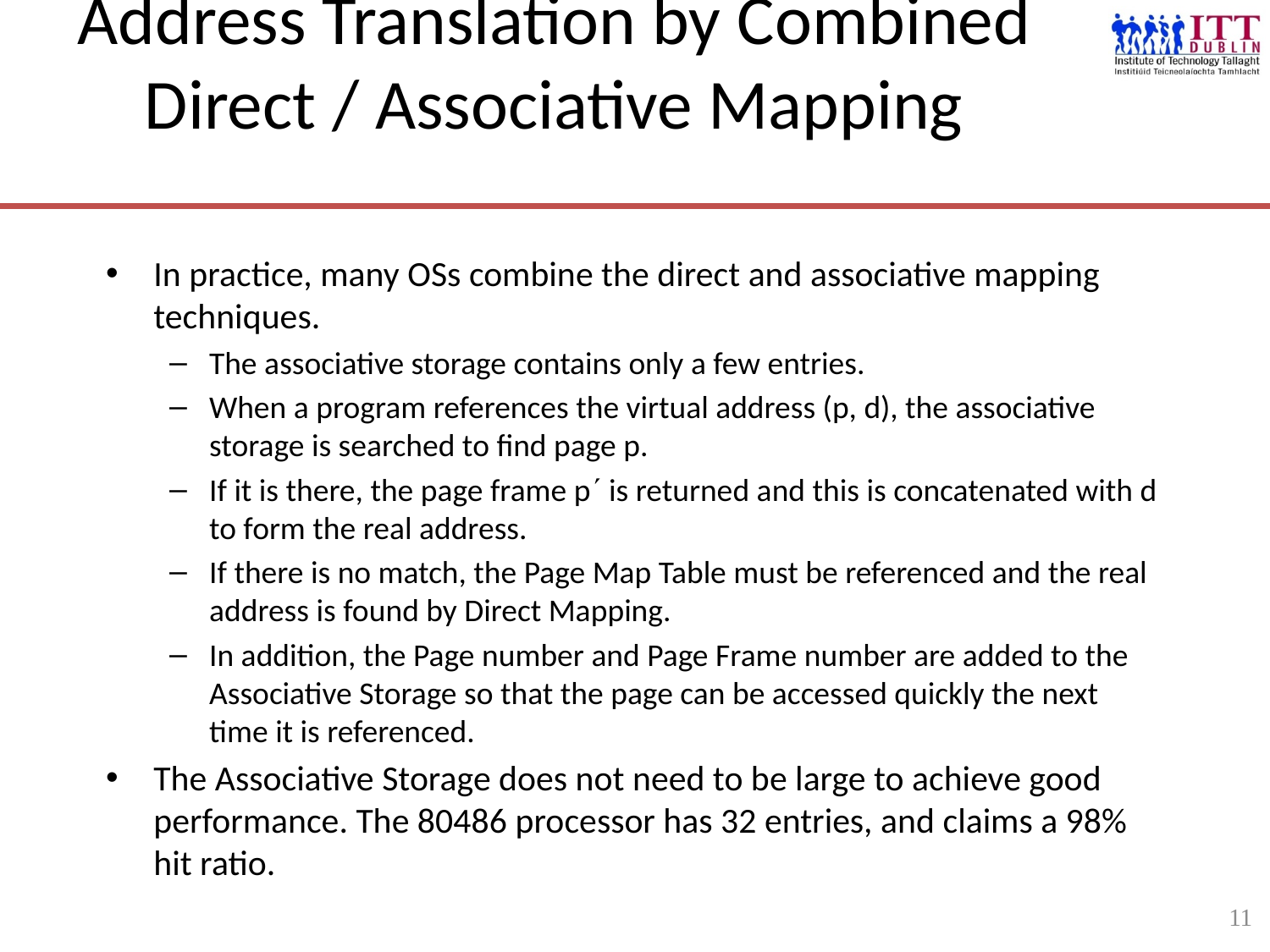

11
# Address Translation by Combined Direct / Associative Mapping
In practice, many OSs combine the direct and associative mapping techniques.
The associative storage contains only a few entries.
When a program references the virtual address (p, d), the associative storage is searched to find page p.
If it is there, the page frame p′ is returned and this is concatenated with d to form the real address.
If there is no match, the Page Map Table must be referenced and the real address is found by Direct Mapping.
In addition, the Page number and Page Frame number are added to the Associative Storage so that the page can be accessed quickly the next time it is referenced.
The Associative Storage does not need to be large to achieve good performance. The 80486 processor has 32 entries, and claims a 98% hit ratio.